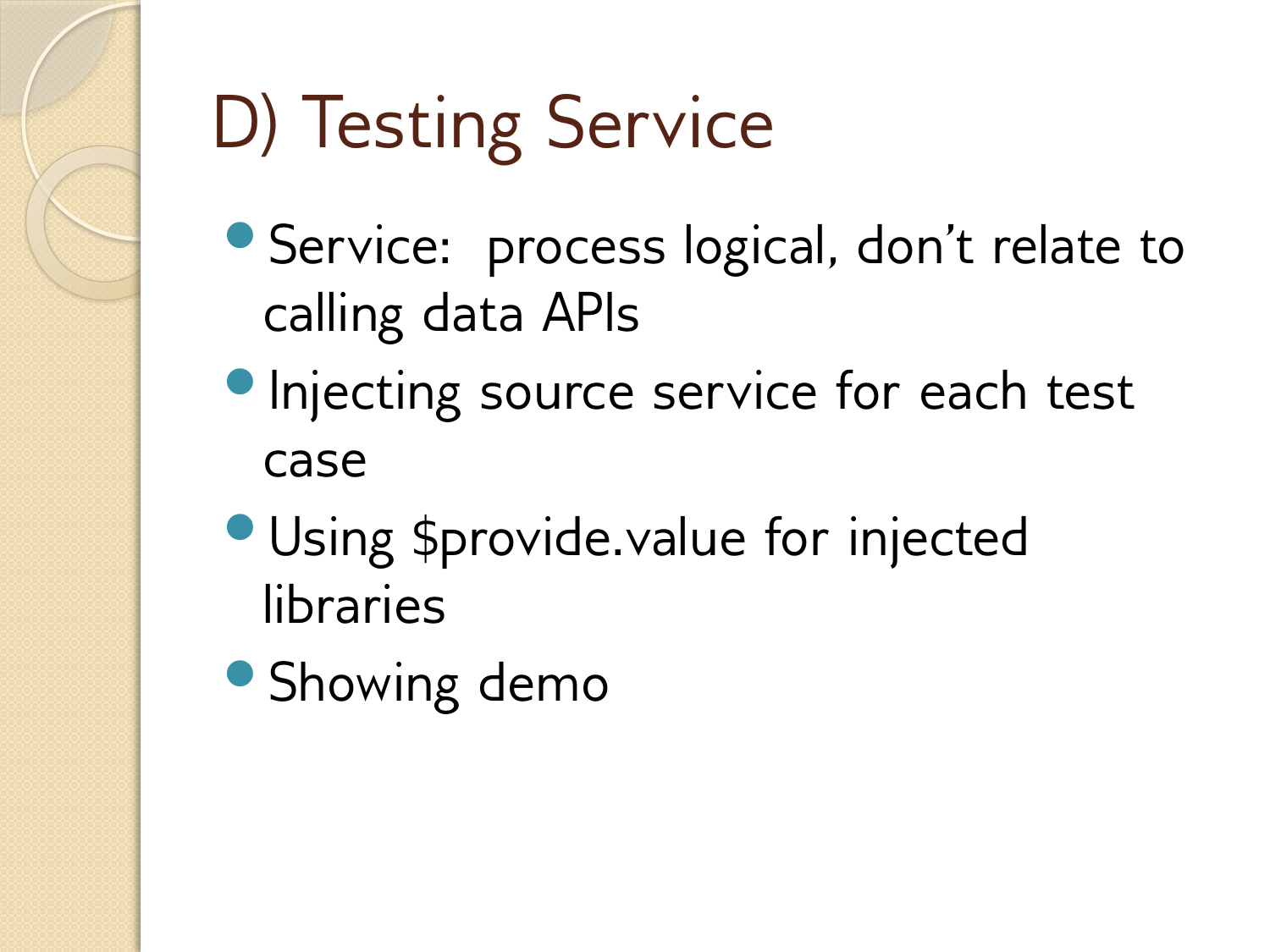

# D) Testing Service
Service:  process logical, don’t relate to calling data APIs
Injecting source service for each test case
Using $provide.value for injected libraries
Showing demo